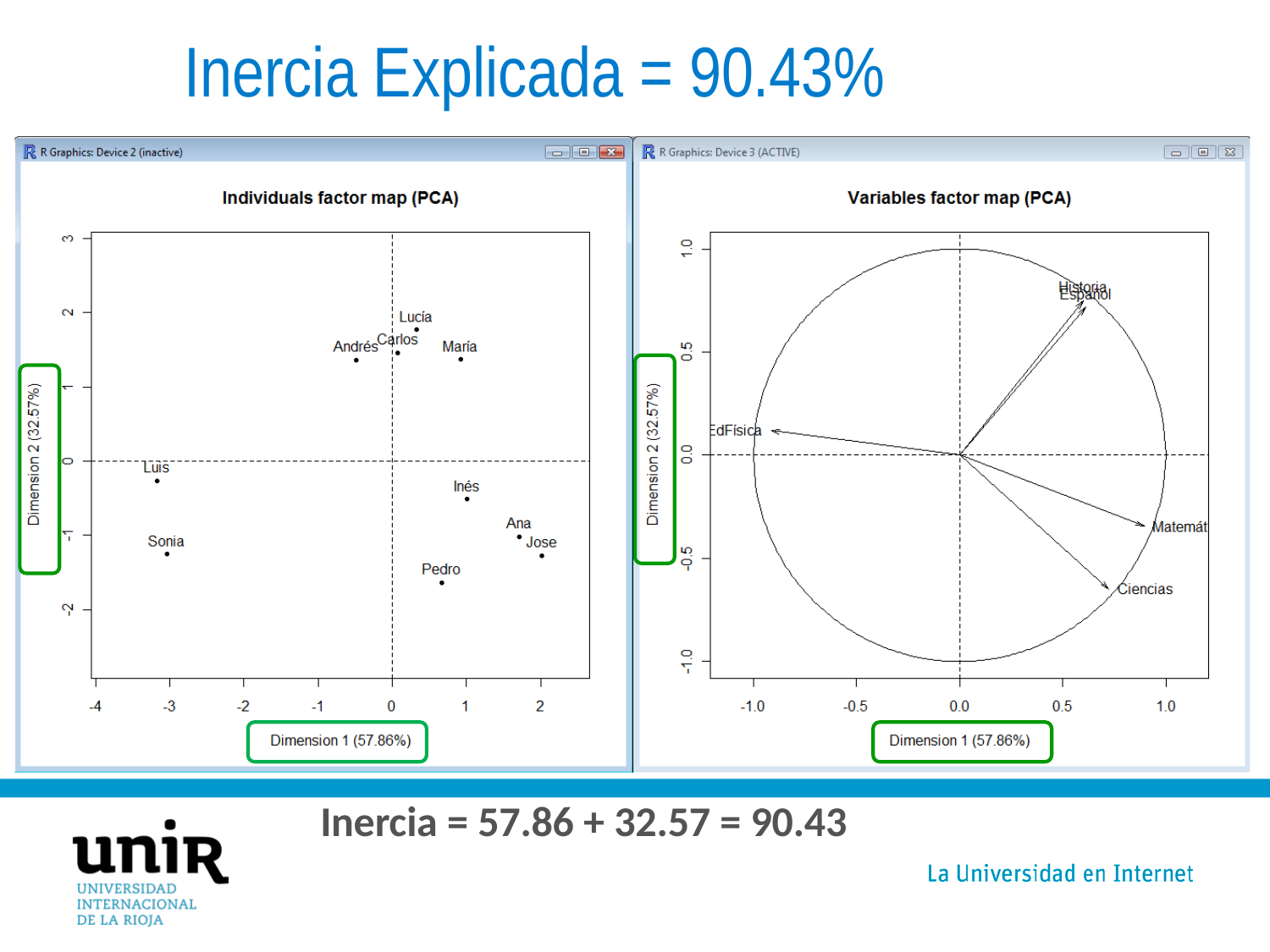

# Inercia Explicada = 90.43%

Inercia = 57.86 + 32.57 = 90.43